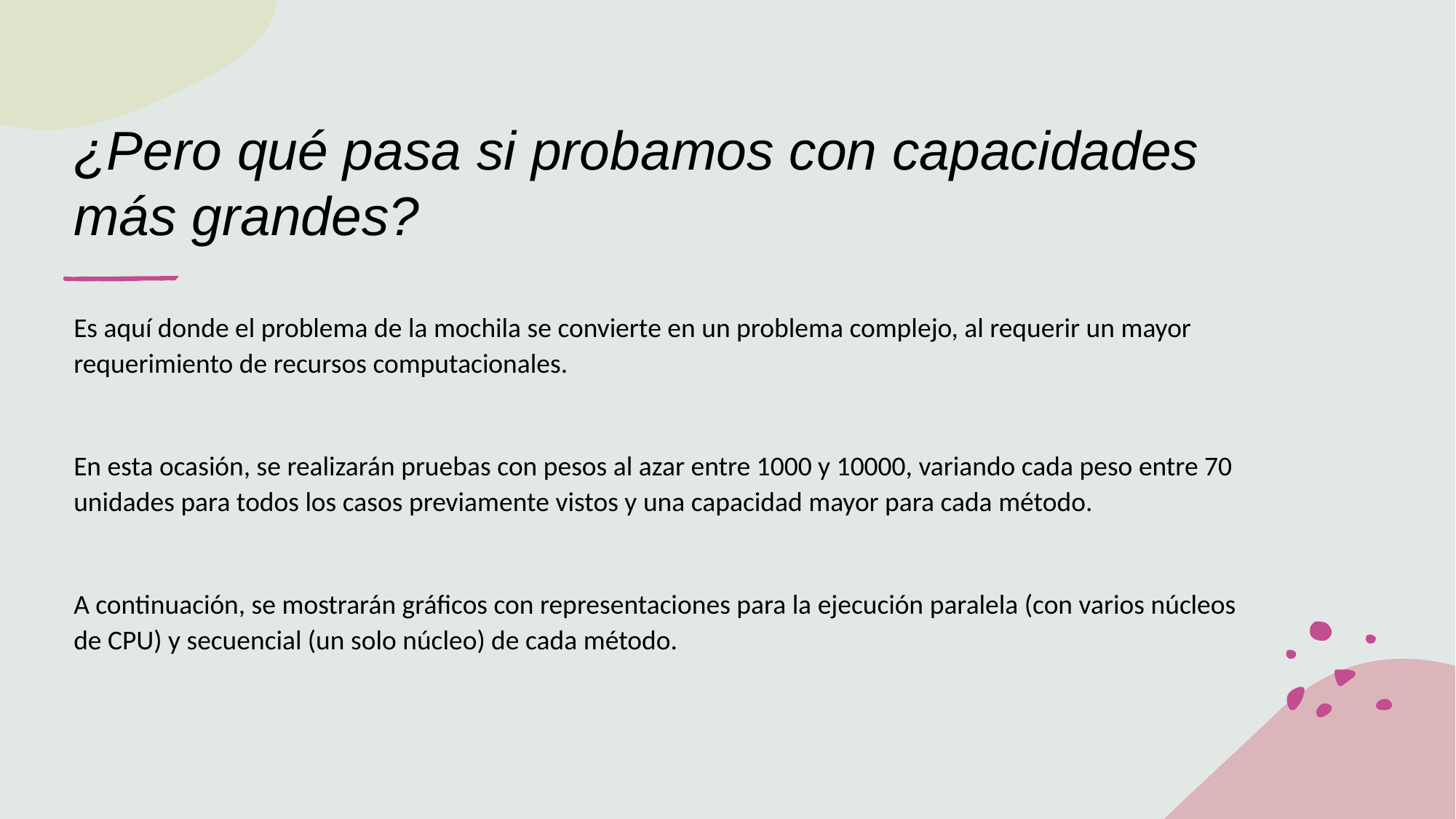

# ¿Pero qué pasa si probamos con capacidades más grandes?
Es aquí donde el problema de la mochila se convierte en un problema complejo, al requerir un mayor requerimiento de recursos computacionales.

En esta ocasión, se realizarán pruebas con pesos al azar entre 1000 y 10000, variando cada peso entre 70 unidades para todos los casos previamente vistos y una capacidad mayor para cada método.

A continuación, se mostrarán gráficos con representaciones para la ejecución paralela (con varios núcleos de CPU) y secuencial (un solo núcleo) de cada método.